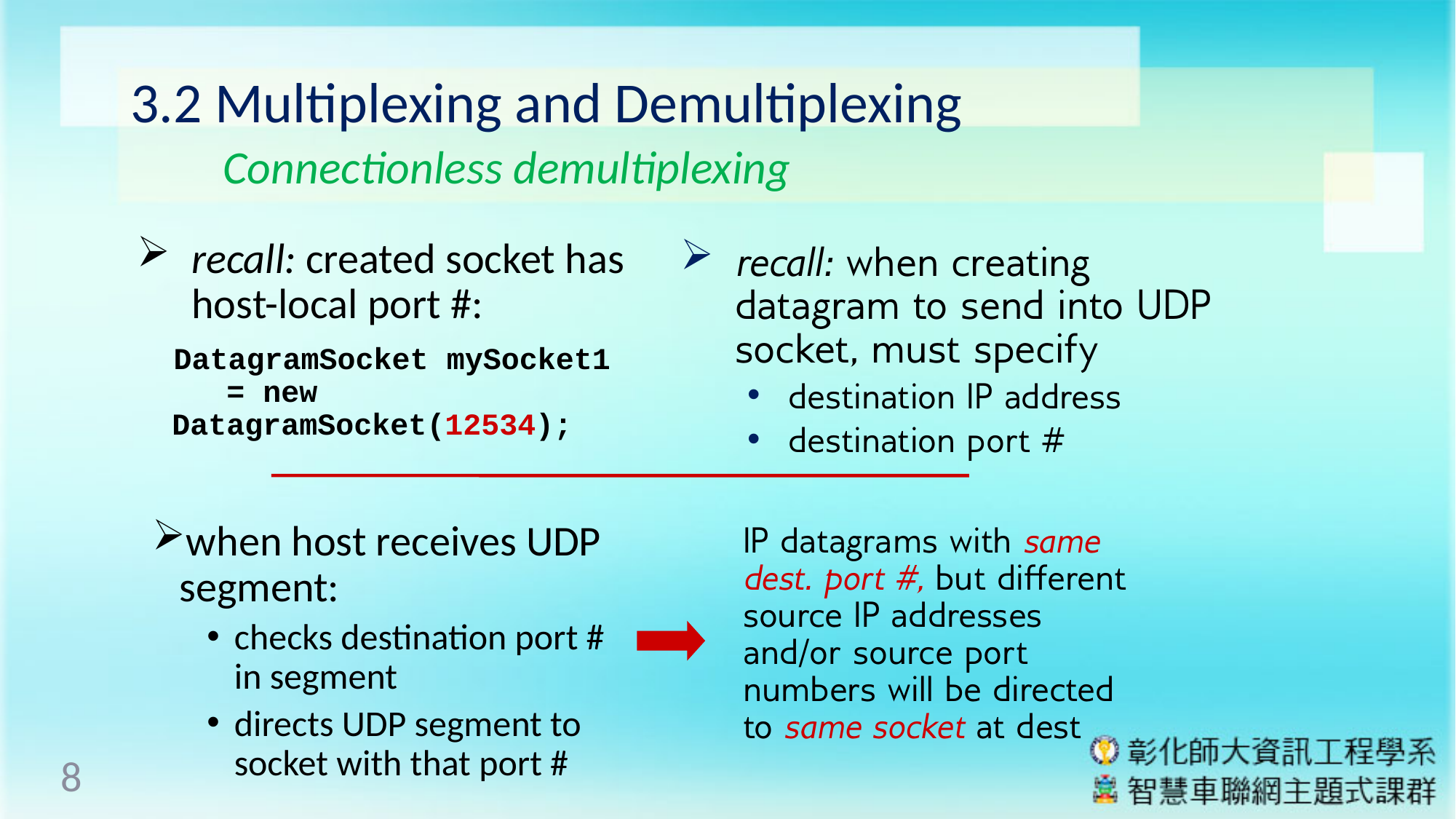

# 3.2 Multiplexing and Demultiplexing Connectionless demultiplexing

recall: when creating datagram to send into UDP socket, must specify
destination IP address
destination port #
recall: created socket has host-local port #:
  DatagramSocket mySocket1        = new DatagramSocket(12534);

when host receives UDP segment:
checks destination port # in segment
directs UDP segment to socket with that port #
IP datagrams with same dest. port #, but different source IP addresses and/or source port numbers will be directed to same socket at dest

8